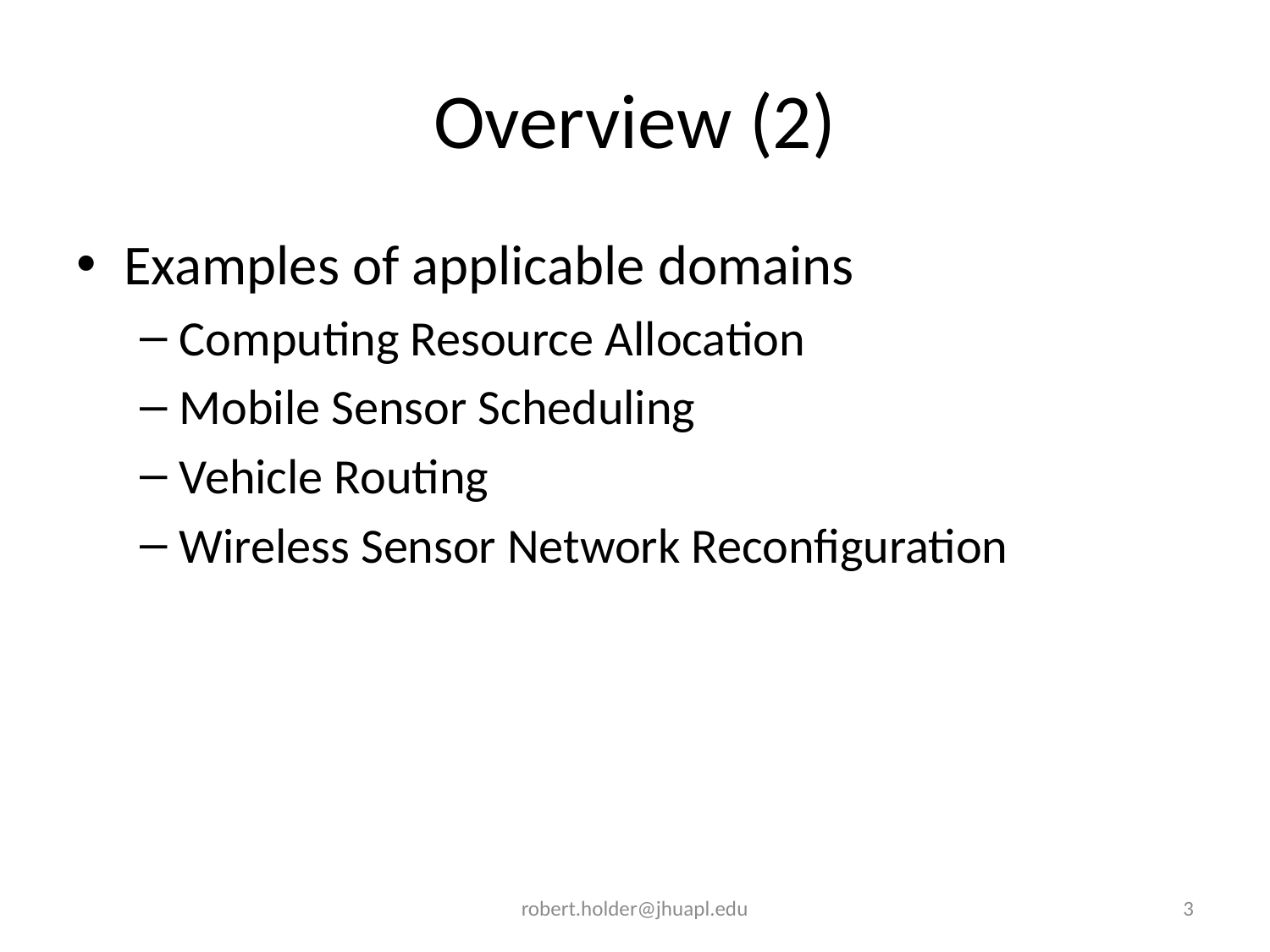

# Overview (2)
Examples of applicable domains
Computing Resource Allocation
Mobile Sensor Scheduling
Vehicle Routing
Wireless Sensor Network Reconfiguration
robert.holder@jhuapl.edu
3